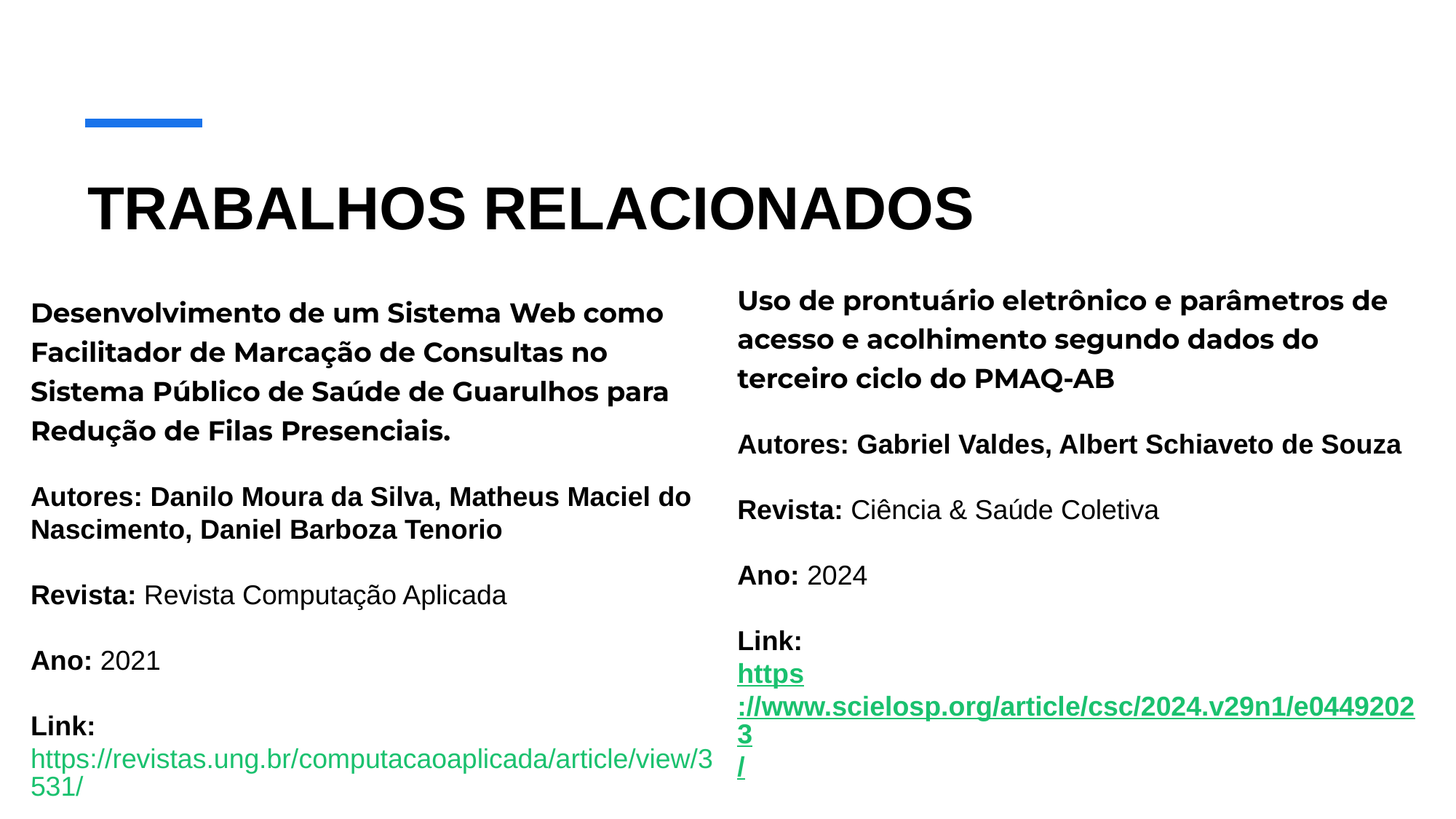

# TRABALHOS RELACIONADOS
Desenvolvimento de um Sistema Web como Facilitador de Marcação de Consultas no Sistema Público de Saúde de Guarulhos para Redução de Filas Presenciais.
Autores: Danilo Moura da Silva, Matheus Maciel do Nascimento, Daniel Barboza Tenorio
Revista: Revista Computação Aplicada
Ano: 2021
Link: https://revistas.ung.br/computacaoaplicada/article/view/3531/
Uso de prontuário eletrônico e parâmetros de acesso e acolhimento segundo dados do terceiro ciclo do PMAQ-AB
Autores: Gabriel Valdes, Albert Schiaveto de Souza
Revista: Ciência & Saúde Coletiva
Ano: 2024
Link:
https://www.scielosp.org/article/csc/2024.v29n1/e04492023/